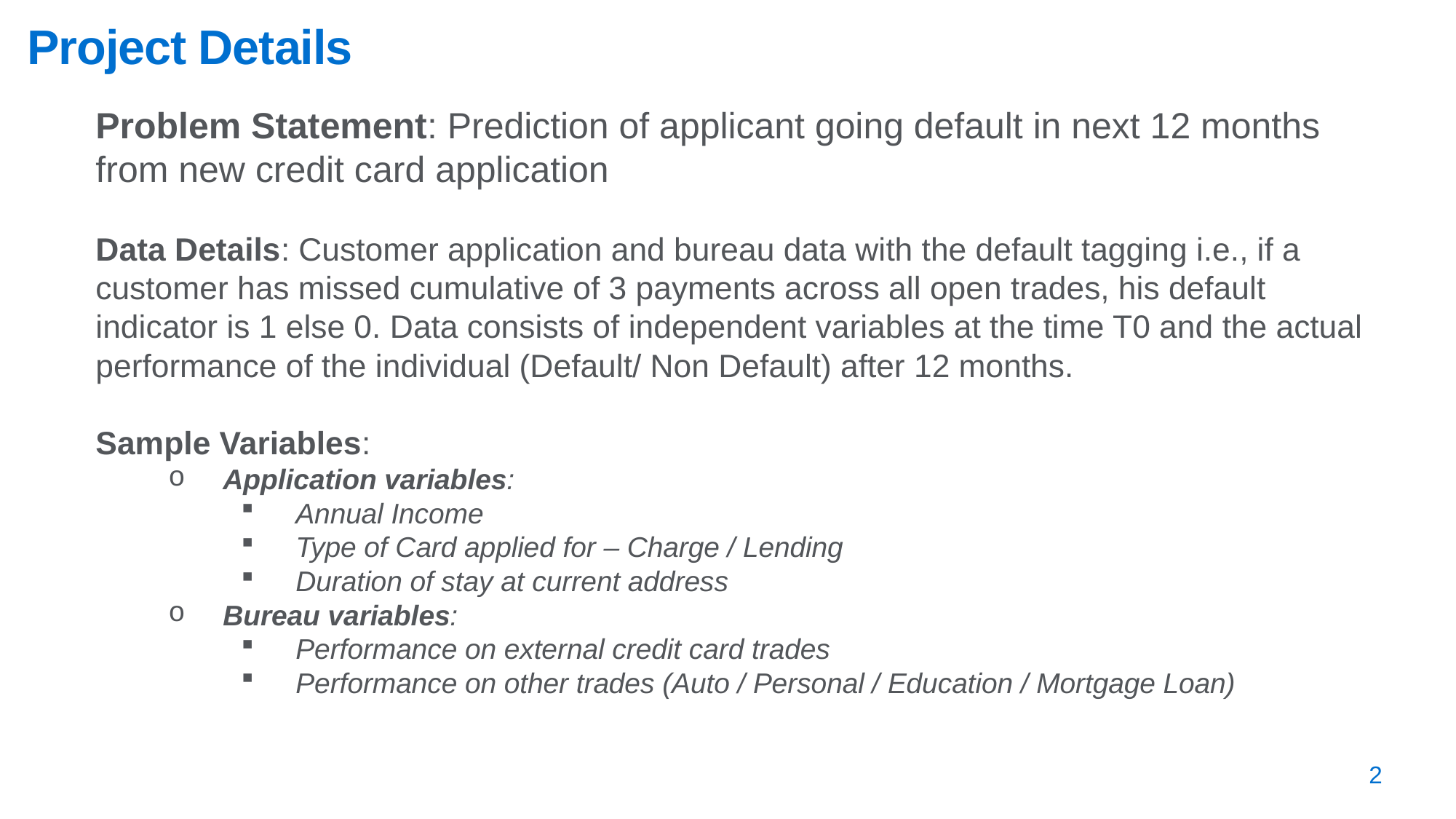

# Project Details
Problem Statement: Prediction of applicant going default in next 12 months from new credit card application

Data Details: Customer application and bureau data with the default tagging i.e., if a customer has missed cumulative of 3 payments across all open trades, his default indicator is 1 else 0. Data consists of independent variables at the time T0 and the actual performance of the individual (Default/ Non Default) after 12 months.

Sample Variables:
Application variables:
Annual Income
Type of Card applied for – Charge / Lending
Duration of stay at current address
Bureau variables:
Performance on external credit card trades
Performance on other trades (Auto / Personal / Education / Mortgage Loan)

2